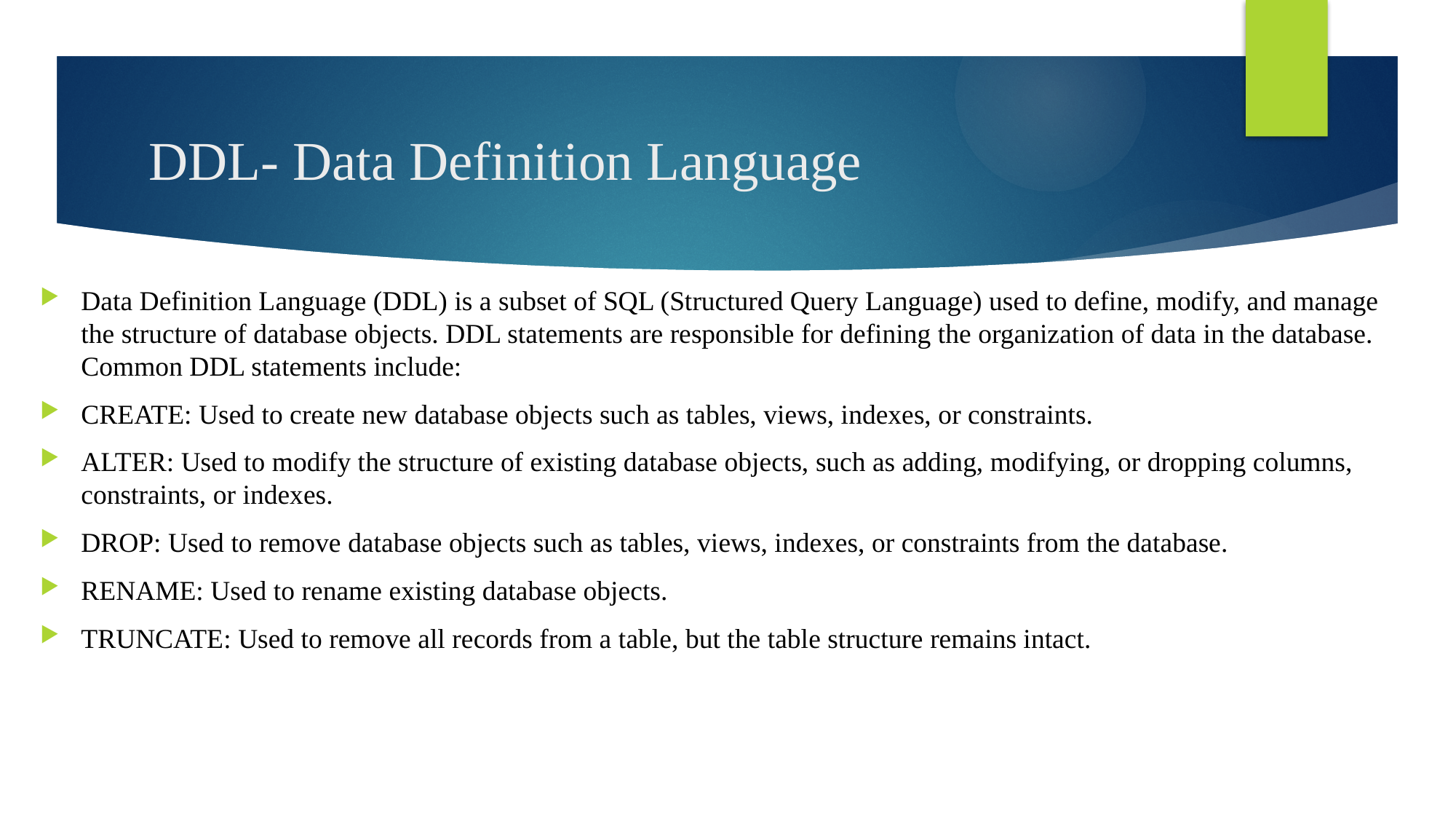

# DDL- Data Definition Language
Data Definition Language (DDL) is a subset of SQL (Structured Query Language) used to define, modify, and manage the structure of database objects. DDL statements are responsible for defining the organization of data in the database. Common DDL statements include:
CREATE: Used to create new database objects such as tables, views, indexes, or constraints.
ALTER: Used to modify the structure of existing database objects, such as adding, modifying, or dropping columns, constraints, or indexes.
DROP: Used to remove database objects such as tables, views, indexes, or constraints from the database.
RENAME: Used to rename existing database objects.
TRUNCATE: Used to remove all records from a table, but the table structure remains intact.